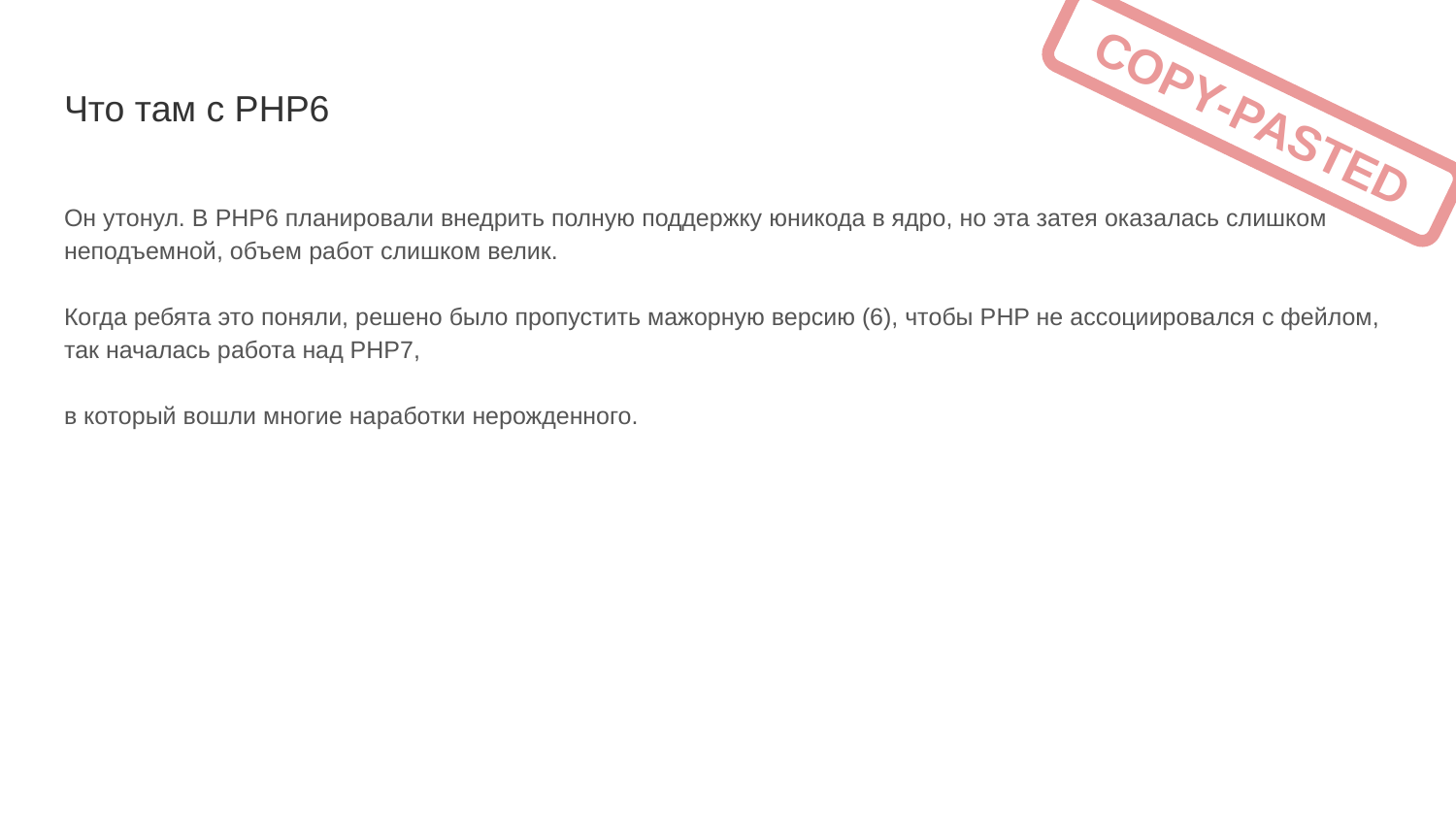

# Что там с PHP6

COPY-PASTED
Он утонул. В PHP6 планировали внедрить полную поддержку юникода в ядро, но эта затея оказалась слишком неподъемной, объем работ слишком велик.
Когда ребята это поняли, решено было пропустить мажорную версию (6), чтобы PHP не ассоциировался с фейлом, так началась работа над PHP7,
в который вошли многие наработки нерожденного.